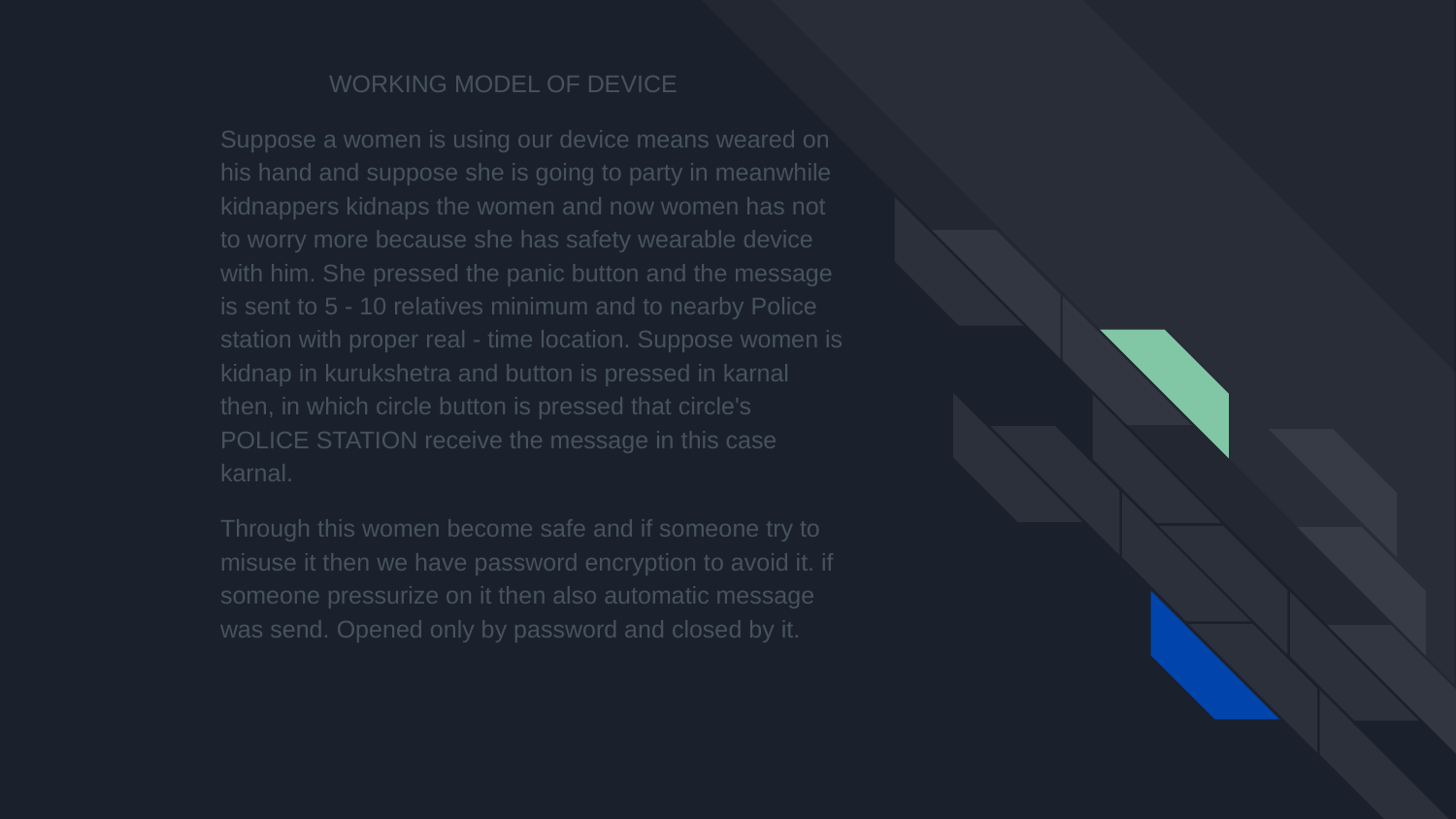

# WORKING MODEL OF DEVICE
Suppose a women is using our device means weared on his hand and suppose she is going to party in meanwhile kidnappers kidnaps the women and now women has not to worry more because she has safety wearable device with him. She pressed the panic button and the message is sent to 5 - 10 relatives minimum and to nearby Police station with proper real - time location. Suppose women is kidnap in kurukshetra and button is pressed in karnal then, in which circle button is pressed that circle's POLICE STATION receive the message in this case karnal.
Through this women become safe and if someone try to misuse it then we have password encryption to avoid it. if someone pressurize on it then also automatic message was send. Opened only by password and closed by it.